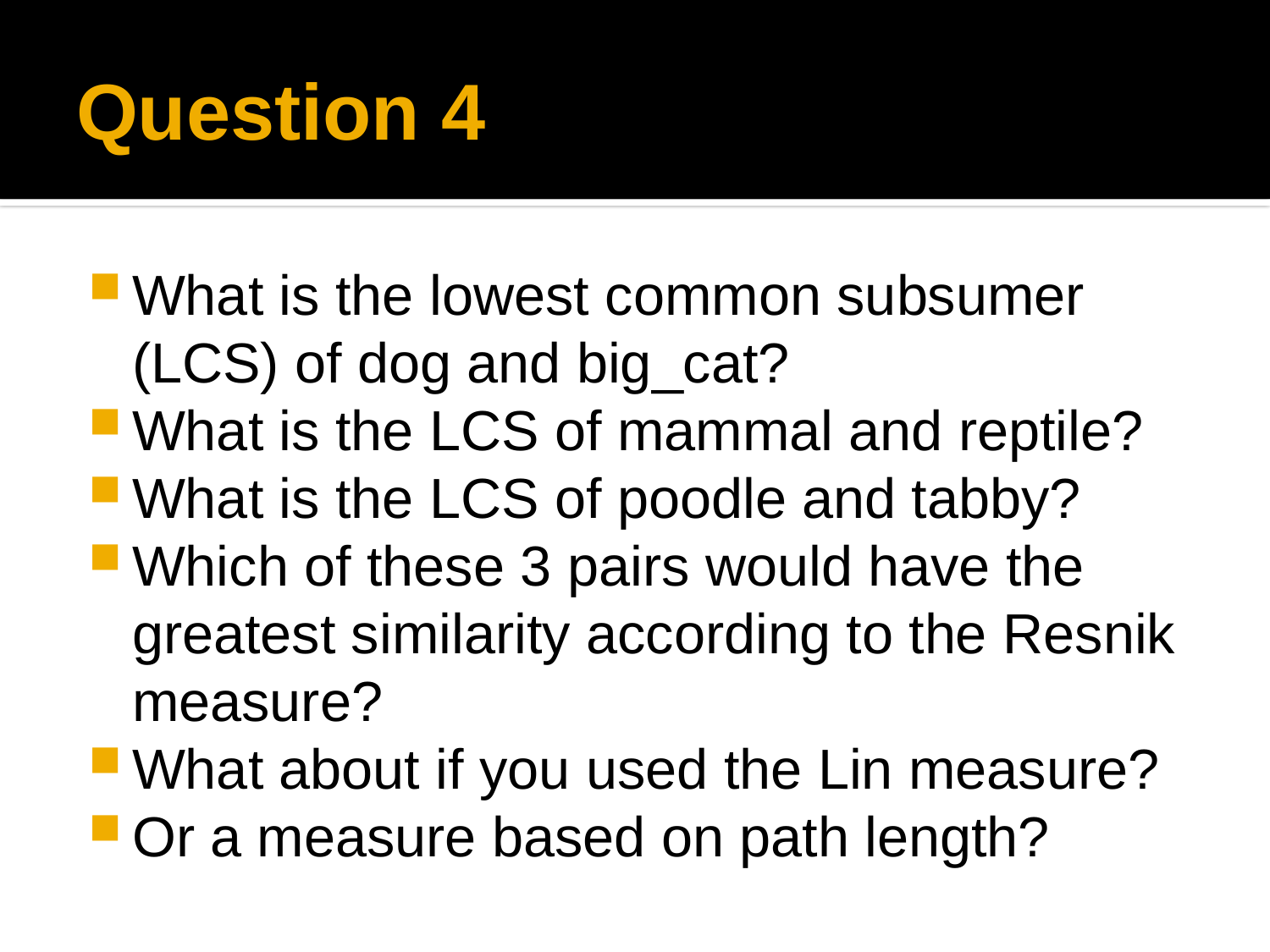

# Question 4
What is the lowest common subsumer (LCS) of dog and big_cat?
What is the LCS of mammal and reptile?
What is the LCS of poodle and tabby?
Which of these 3 pairs would have the greatest similarity according to the Resnik measure?
What about if you used the Lin measure?
Or a measure based on path length?